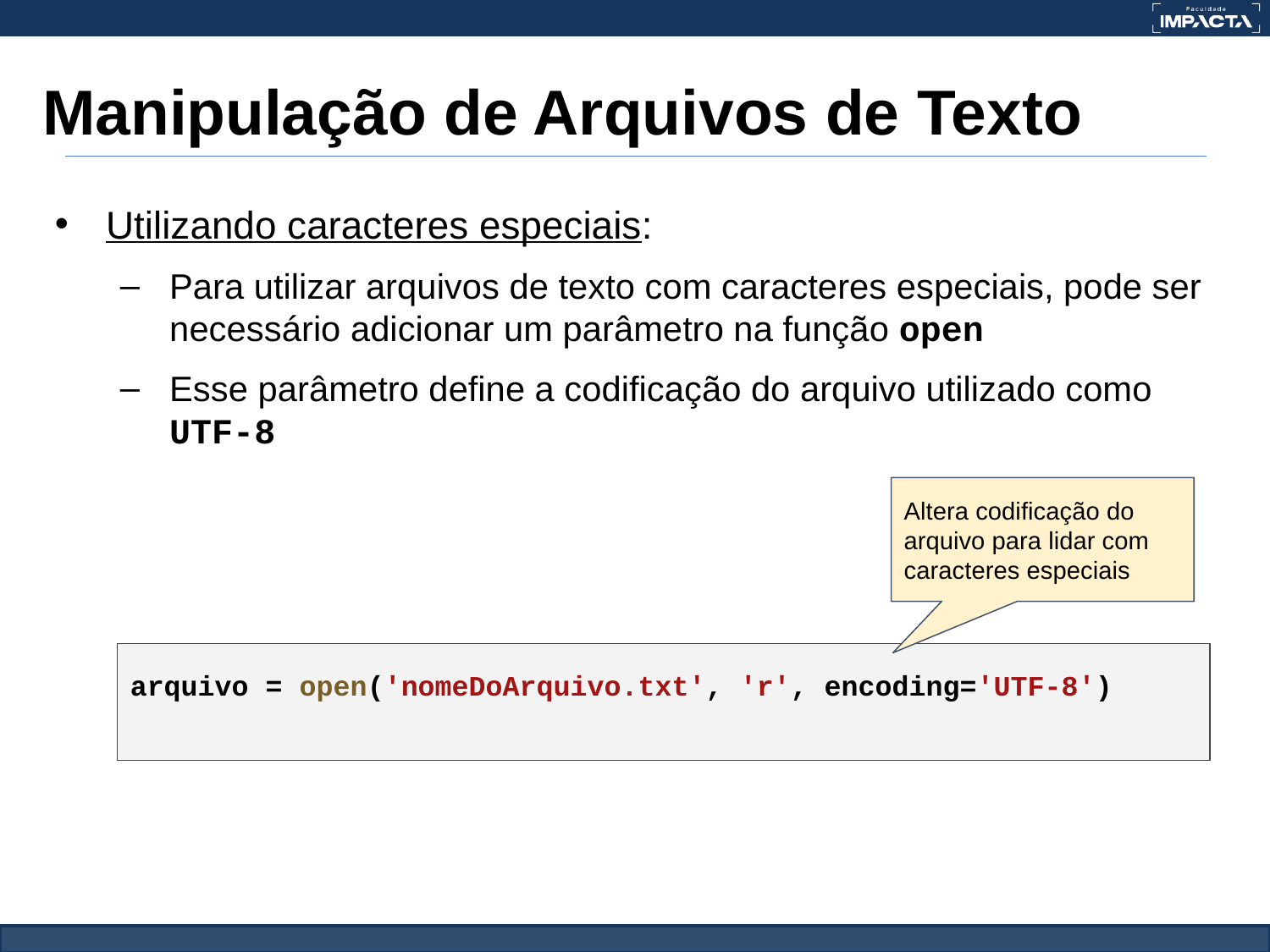

# Manipulação de Arquivos de Texto
Utilizando caracteres especiais:
Para utilizar arquivos de texto com caracteres especiais, pode ser necessário adicionar um parâmetro na função open
Esse parâmetro define a codificação do arquivo utilizado como UTF-8

Altera codificação do arquivo para lidar com caracteres especiais
arquivo = open('nomeDoArquivo.txt', 'r', encoding='UTF-8')